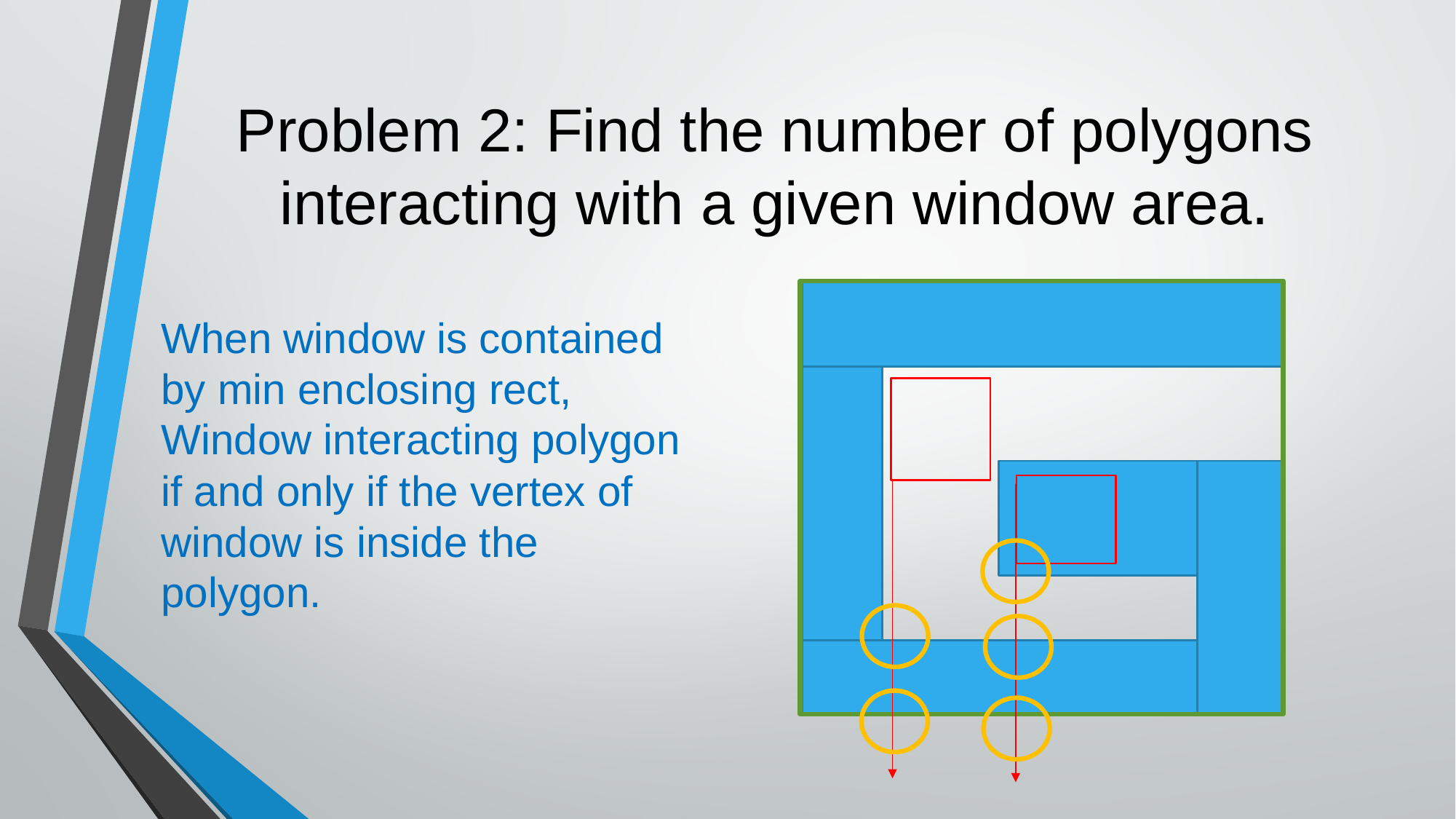

# Problem 2: Find the number of polygons interacting with a given window area.

When window is contained by min enclosing rect,
Window interacting polygon
if and only if the vertex of window is inside the polygon.